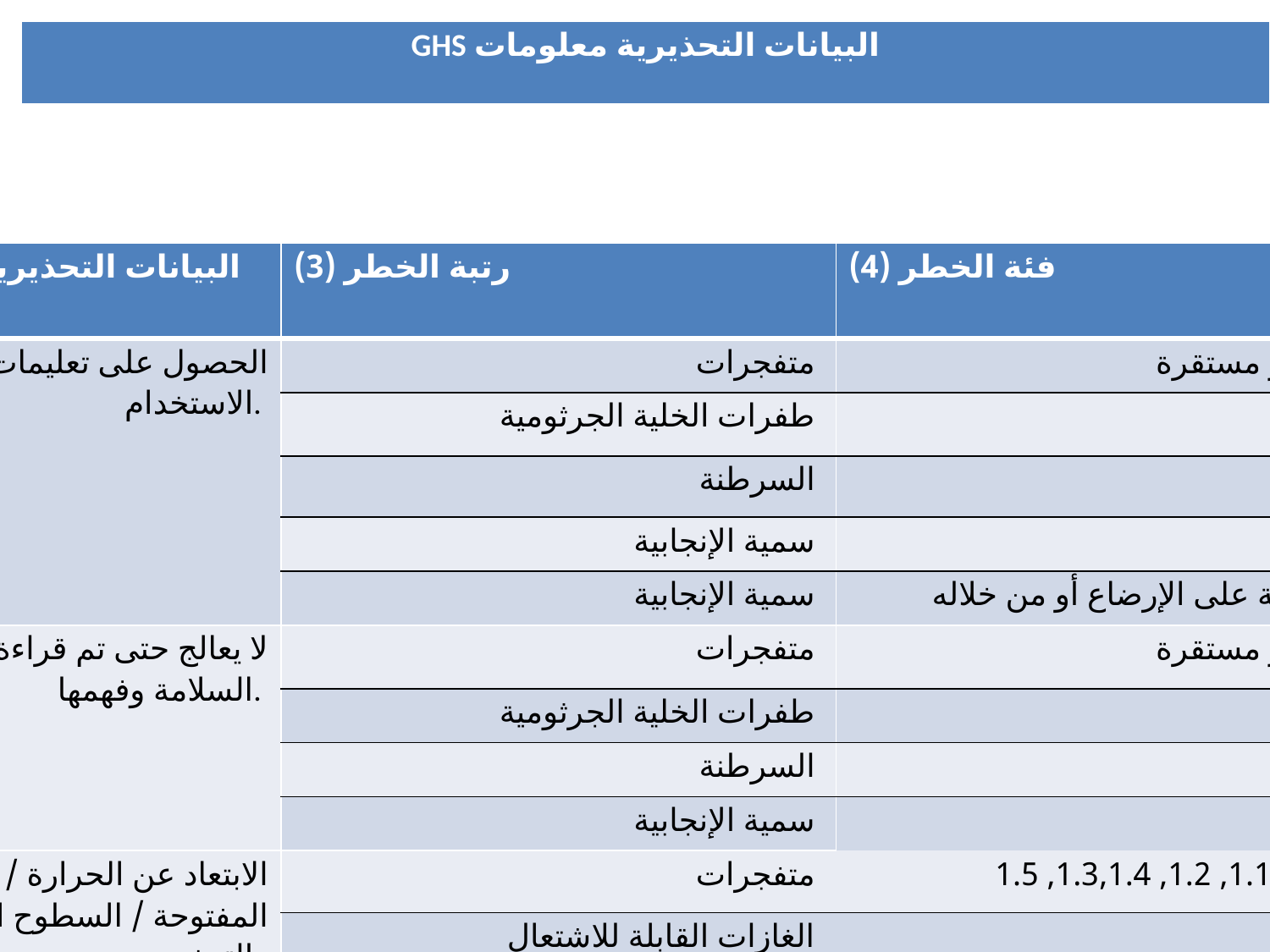

| GHS البيانات التحذيرية معلومات |
| --- |
| الرمز (1) | البيانات التحذيرية العامة للوقاية من (2) | رتبة الخطر (3) | فئة الخطر (4) | شروط استخدام (5) |
| --- | --- | --- | --- | --- |
| P201 | الحصول على تعليمات خاصة قبل الاستخدام. | متفجرات | متفجرة غير مستقرة |  |
|  |  | طفرات الخلية الجرثومية | 1A, 1B, 2 |  |
|  |  | السرطنة | 1A, 1B, 2 |  |
|  |  | سمية الإنجابية | 1A, 1B, 2 |  |
|  |  | سمية الإنجابية | الآثار المترتبة على الإرضاع أو من خلاله |  |
| P202 | لا يعالج حتى تم قراءة جميع احتياطات السلامة وفهمها. | متفجرات | متفجرة غير مستقرة |  |
|  |  | طفرات الخلية الجرثومية | 1A, 1B, 2 |  |
|  |  | السرطنة | 1A, 1B, 2 |  |
|  |  | سمية الإنجابية | 1A, 1B, 2 |  |
| P210 | الابتعاد عن الحرارة / الشرر / اللهب المفتوحة / السطوح الساخنة. - ممنوع التدخين. | متفجرات | الانقسامات 1.1, 1.2, 1.3,1.4, 1.5 | الصانع / المورد لتحديد مصدر الإشعال المنطبقة (ق). |
|  |  | الغازات القابلة للاشتعال | 1, 2 |  |
|  |  | الهباء القابلة للاشتعال | 1, 2 |  |
|  |  | السوائل القابلة للاشتعال | 1, 2, 3 |  |
|  |  |  | 1, 2 |  |
|  |  | المواد الكيميائية ذاتية التفاعل | أنواع A, B, C, D, E, F |  |
|  |  | السوائل التلقائية الاشتعال | 1 |  |
|  |  | المواد الصلبة التلقائية الاشتعال | 1 |  |
|  |  | الأكاسيد الفوقية العضوية | أنواع A, B, C, D, E, F |  |
|  |  | السوائل المؤكسدة | 1, 2, 3 | تحديد الابتعاد عن الحرارة. |
|  |  | المواد الصلبة المؤكسدة | 1, 2, 3 |  |
| P211 | لا ترش على لهب مكشوف أو مصدر الاشتعال الأخرى. | الهباء القابلة للاشتعال | 1, 2 |  |
| P220 | يحفظ / يخزن بعيدا عن الملابس / ... / المواد القابلة للاحتراق. | الغازات المؤكسدة | 1 | ... الصانع / المورد لتحديد المواد غير المتوافقة. |
|  |  | المواد الكيميائية ذاتية التفاعل | A, B, C,D, E, F أنواع |  |
|  |  | السوائل المؤكسدة | 1 | ... الصانع / المورد لتحديد المواد غير المتوافقة. - تحديد الابتعاد عن الملابس فضلا عن المواد الأخرى غير المتوافقة. |
|  |  |  | 2, 3 | ... الصانع / المورد لتحديد المواد غير المتوافقة. |
|  |  | المواد الصلبة المؤكسدة | 1 | ... الصانع / المورد لتحديد المواد غير المتوافقة. - تحديد الابتعاد عن الملابس فضلا عن المواد الأخرى غير المتوافقة. |
|  |  |  | 2, 3 | ... الصانع / المورد لتحديد المواد غير المتوافقة. |
|  |  | المواد الصلبة المؤكسدة | أنواع A, B, C, D, E, F |  |
| P221 | تتخذ أي احتياطات لتجنب الخلط مع المواد القابلة للاحتراق / ... | السوائل المؤكسدة | 1, 2, 3 | ... الصانع / المورد لتحديد المواد غير المتوافقة. |
|  |  | المواد الصلبة المؤكسدة | 1, 2, 3 |  |
| P222 | لا تسمح ملامسة الهواء. | السوائل التلقائية الاشتعال | 1 |  |
|  |  | المواد الصلبة التلقائية الاشتعال | 1 |  |
| P223 | الابتعاد عن أي اتصال ممكن مع المياه، وذلك بسبب رد فعل عنيف و النار فلاش ممكن. | المواد الكيميائية التي، في اتصال مع الماء، وتنبعث منها غازات قابلة للاشتعال | 1, 2 |  |
| P230 | إبقاء المبللة مع ... | متفجرات | الانقسامات 1.1, 1.2, 1.3, 1.5 | ... الصانع / المورد لتحديد المواد المناسبة. - إذا كان الجفاف يزيد خطر الانفجار، باستثناء ما اللازمة لعمليات التصنيع أو التشغيل (مثل النيتروسليلوز). |
| P231 | التعامل مع غاز خامل تحت. | المواد الكيميائية التي، في اتصال مع الماء، وتنبعث منها غازات قابلة للاشتعال | 1, 2, 3 |  |
| P232 | حماية من الرطوبة. | المواد الكيميائية التي، في اتصال مع الماء، وتنبعث منها غازات قابلة للاشتعال | 1, 2, 3 |  |
| P233 | الحفاظ على حاوية مغلقة بإحكام. | السوائل القابلة للاشتعال | 1, 2, 3 |  |
|  |  | السمية الحادة (استنشاق) | 1, 2, 3 | - إذا كان المنتج يتطاير بحيث يولد جوا خطرا. |
|  |  | سمية محددة أعضاء مستهدفة محددة - التعرض المفرد (تهيج الجهاز التنفسي) | 3 |  |
|  |  | سمية محددة أعضاء مستهدفة محددة - التعرض المفرد (الخدر) | 3 |  |
| P234 | يحفظ إلا في الوعاء الأصلي. | المواد الكيميائية ذاتية التفاعل | أنواع A, B, C, D, E, F |  |
|  |  | الأكاسيد الفوقية العضوية | أنواع A, B, C, D, E, F |  |
|  |  | تآكل المعادن | 1 |  |
| P235 | تبقي باردة. | السوائل القابلة للاشتعال | 1, 2, 3 |  |
|  |  | المواد الكيميائية ذاتية التفاعل | أنواع A, B, C, D, E, F |  |
|  |  | المواد الكيميائية ذاتية التفاعل | 1, 2 |  |
|  |  | الأكاسيد الفوقية العضوية | أنواع A, B, C, D, E, F |  |
| P240 | الحاويات الأرض / السندات واستقبال المعدات. | متفجرات | الانقسامات 1.1, 1.2, 1.3, 1.4, 1.5 | - إذا كانت المتفجرة حساسة كهربية. - إذا كانت المتفجرة حساسة كهربية. |
|  |  | السوائل القابلة للاشتعال | 1, 2, 3 | - إذا مادة حساسة للإستاتيكية الكهربائية. - إذا كان المنتج يتطاير بحيث يولد جوا خطرا. |
|  |  | المواد الصلبة القابلة للاشتعال | 1, 2 | - إذا مادة حساسة للإستاتيكية الكهربائية. |
| P241 | استخدام الكهرباء / التهوية / الإضاءة / ... / معدات واقية من الانفجار. | السوائل القابلة للاشتعال | 1, 2, 3 | ... الصانع / المورد لتحديد المعدات الأخرى. |
|  |  | المواد الصلبة القابلة للاشتعا | 1, 2 | ... الصانع / المورد لتحديد المعدات الأخرى. - يمكن أن يحدث إذا سحب الغبار. |
| P242 | استخدام أدوات عدم اثارة فقط. | السوائل القابلة للاشتعال | 1, 2, 3 |  |
| P243 | اتخاذ تدابير وقائية ضد التفريغ ثابت. | السوائل القابلة للاشتعال | 1, 2, 3 |  |
| P244 | إبقاء صمامات تخفيض خالية من الشحوم والزيوت. | الغازات المؤكسدة | 1 |  |
| P250 | لا تخضع لطحن / الصدمة / ... / الاحتكاك. | متفجرات | الانقسامات 1.1, 1.2, 1.3, 1.4, 1.5 | ... الصانع / المورد لتحديد معالجة الخام المعمول بها. |
| P251 | حاوية الضغط: لا يخرق أو يحرق، حتى بعد الاستخدام. | الهباء القابلة للاشتعال | 1, 2 |  |
| P260 | لا تتنفس الغبار / الدخان / الغاز / الضباب / الأبخرة / الرذاذ. | السمية الحادة (استنشاق) | 1, 2 | الصانع / المورد الشروط المنطبقة. |
|  |  | سمية محددة أعضاء مستهدفة محددة - التعرض المفرد | 1, 2 |  |
|  |  | هدف محدد سمية الجهاز - التعرض المتكرر | 1, 2 |  |
|  |  | تآكل الجلد | 1A, 1B, 1C | - تحديد لا تتنفس الغبار أو السحب. - إذا قد يحدث استنشاق جزيئات من الغبار أو الرذاذ أثناء الاستخدام. |
|  |  | سمية الإنجابية | الآثار المترتبة على الإرضاع أو من خلاله |  |
| P261 | تجنب استنشاق الغبار / الدخان / الغاز / الضباب / الأبخرة / الرذاذ. | السمية الحادة (استنشاق) | 3, 4 | - تحديد لا تتنفس الغبار أو السحب. - إذا قد يحدث استنشاق جزيئات من الغبار أو الرذاذ أثناء الاستخدام. |
|  |  | التحسس التنفسي |  |  |
|  |  | الجلد التوعية |  |  |
|  |  | سمية محددة أعضاء مستهدفة محددة - التعرض المفرد؛ (تهيج الجهاز التنفسي) | 3 |  |
|  |  | سمية محددة أعضاء مستهدفة محددة - التعرض المفرد؛ (الخدر) | 3 |  |
| P262 | لا تحصل في العيون، وعلى الجلد، أو على الملابس | السمية الحادة (الجلد) | 1, 2 |  |
| P263 | تجنب الاتصال أثناء الحمل / بينما التمريض. | سمية الإنجابية | الآثار المترتبة على الإرضاع أو من خلاله |  |
| P264 | تغسل ... جيدا بعد المناولة. | السمية الحادة (عن طريق الفم) | 1, 2, 3, 4 | الصانع / المورد لتحديد أجزاء الجسم التي يجب غسلها بعد المناولة |
|  |  | السمية الحادة (الجلد) | 1, 2 |  |
|  |  | تآكل الجلد | 1A, 1B, 1C |  |
|  |  | تهيج الجلد | 2 |  |
|  |  | تهيج العين | 2 |  |
|  |  | سمية الإنجابية | الآثار المترتبة على الإرضاع أو من خلاله |  |
|  |  | سمية محددة أعضاء مستهدفة محددة - التعرض المفرد | 1, 2 |  |
|  |  | هدف محدد سمية الجهاز - التعرض المتكرر | 1 |  |
| P270 | لا تأكل والشراب أو التدخين أثناء استخدام هذا المنتج. | السمية الحادة (عن طريق الفم) | 1, 2, 3, 4 |  |
|  |  | السمية الحادة (الجلد) | 1, 2 |  |
|  |  | سمية الإنجابية | الآثار المترتبة على الإرضاع أو من خلاله |  |
|  |  | سمية محددة أعضاء مستهدفة محددة - التعرض المفرد | 1, 2 |  |
|  |  | هدف محدد سمية الجهاز - التعرض المتكرر | 1 |  |
| P271 | فقط استخدام في الهواء الطلق أو في مكان جيد التهوية. | السمية الحادة (استنشاق) | 1, 2, 3, 4 |  |
|  |  | سمية محددة أعضاء مستهدفة محددة - التعرض المفرد؛ (تهيج الجهاز التنفسي) | 3 |  |
|  |  | سمية محددة أعضاء مستهدفة محددة - التعرض المفرد؛ (الخدر) | 3 |  |
| P272 | لا ينبغي أن يسمح الملوثة ملابس عمل خارج مكان العمل | الجلد التوعية | 1 |  |
| P273 | تجنب إطلاق للبيئة. | الخطرة على البيئة المائية - الخطر المائي الحاد | - إذا كان هذا ليس هو الاستخدام المقصود. |  |
|  |  | الخطرة على البيئة المائية - الخطر المائي المزمن | 1, 2, 3, 4 |  |
|  |  | الخطرة لطبقة الأوزون | 1 |  |
| P280 | ارتداء قفازات واقية / حماية واقية حماية الملابس / العين / الوجه. | متفجرات | الانقسامات 1.1, 1.2, 1.3, 1.4, 1.5 | الصانع / المورد لتحديد نوع المعدات. - تحديد حماية الوجه. |
|  |  | السوائل القابلة للاشتعال | 1, 2, 3 | الصانع / المورد لتحديد نوع المعدات. - تحديد قفازات واقية وحماية العين / الوجه. |
|  |  | السوائل القابلة للاشتعال | 1, 2 |  |
|  |  | المواد الكيميائية ذاتية التفاعل | أنواع A, B, C, D, E, F |  |
|  |  | السوائل التلقائية الاشتع | 1 |  |
|  |  | المواد الصلبة التلقائية الاشتعال | 1 |  |
|  |  | المواد الكيميائية ذاتية التفاعل | 1, 2 |  |
|  |  | المواد الكيميائية التي، في اتصال مع الماء، وتنبعث منها غازات قابلة للاشتعال | 1, 2, 3 |  |
|  |  | السوائل المؤكسدة | 1, 2, 3 |  |
|  |  | المواد الصلبة المؤكسدة | 1, 2, 3 |  |
|  |  | الأكاسيد الفوقية العضوية | أنواع A, B, C, D, E, F |  |
|  |  | تآكل الجلد | 1A, 1B, 1C | الصانع / المورد لتحديد نوع المعدات. - تحديد قفازات واقية / الملابس وحماية العين / الوجه. |
|  |  | تهيج الجلد | 2 | الصانع / المورد لتحديد نوع المعدات. - تحديد قفازات واقية. |
|  |  | الجلد التوعية | 1 |  |
|  |  | العين الخطيرة الضرر / تهيج العين | 1, 2 | الصانع / المورد لتحديد نوع المعدات. - تحديد العين / حماية الوجه. |
| P281 | استخدام معدات الوقاية الشخصية على النحو المطلوب. | متفجرات | متفجرة غير مستقرة |  |
|  |  | طفرات الخلية الجرثومية | 1A, 1B, 2 |  |
|  |  | السرطنة | 1A, 1B, 2 |  |
|  |  | سمية الإنجابية | 1A, 1B, 2 |  |
| P282 | استخدام معدات الوقاية الشخصية على النحو المطلوب. | الغازات تحت الضغط | الغاز المسيلة المبردة |  |
| P283 | ارتداء النار / لهب مقاومة الملابس / المانع. | السوائل المؤكسدة | 1 |  |
|  |  | المواد الصلبة المؤكسدة | 1 |  |
| P284 | ارتداء حماية الجهاز التنفسي. | السمية الحادة (استنشاق) | 1, 2 | الصانع / المورد لتحديد المعدات. |
| P285 | في حالة عدم كفاية التهوية ارتداء حماية الجهاز التنفسي. | التحسس التنفسي | 1 | الصانع / المورد لتحديد المعدات. |
| P231 + P232 | التعامل تحت غاز خامل. حماية من الرطوبة. | المواد الكيميائية التي في اتصال مع الماء، وتنبعث منها غازات قابلة للاشتعال | 1, 2, 3 |  |
| P235 + P410 | تبقي باردة. حماية من أشعة الشمس. | المواد الكيميائية التسخين الذاتي | 1, 2 |  |